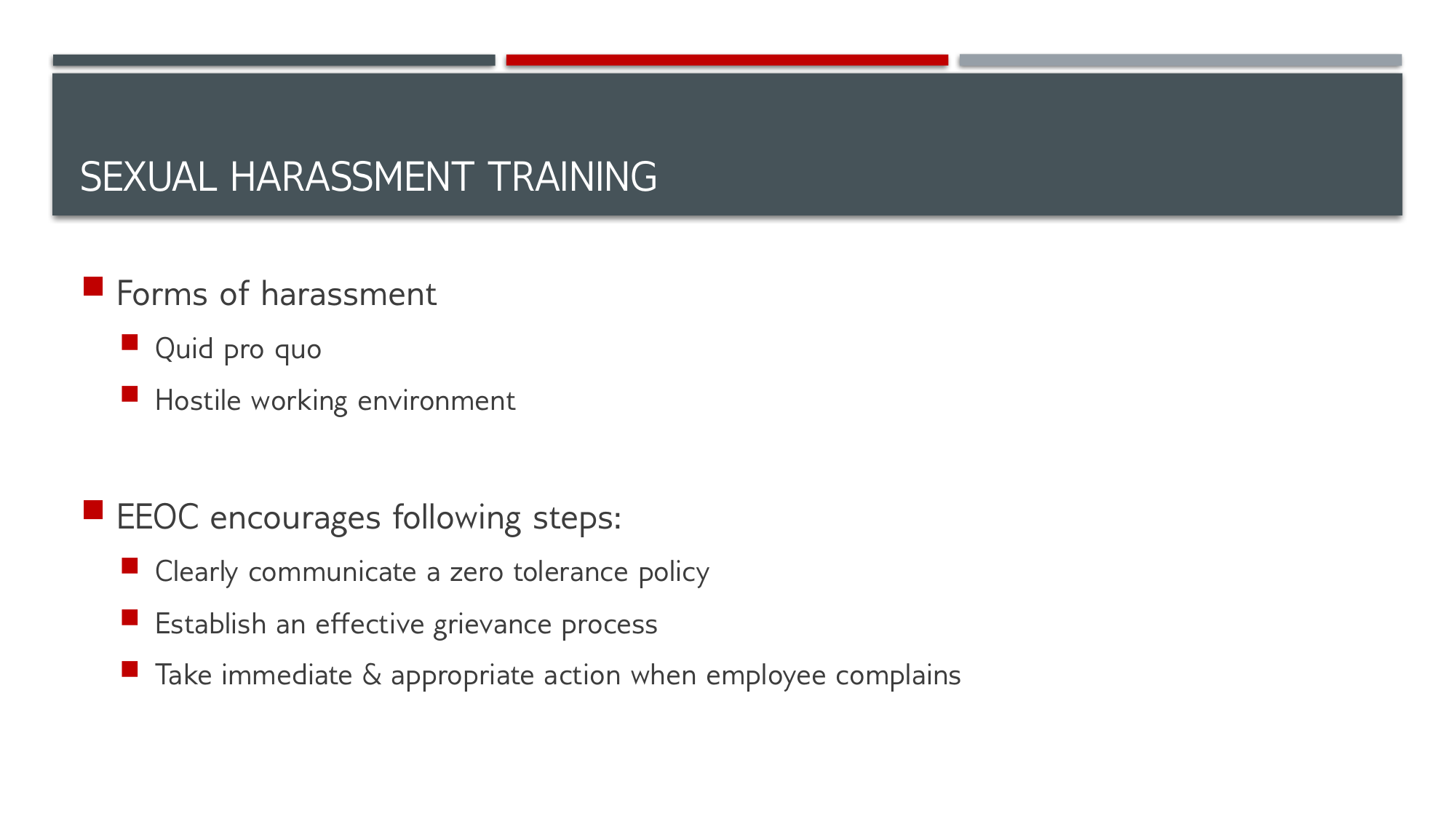

# Sexual Harassment Training
Forms of harassment
Quid pro quo
Hostile working environment

EEOC encourages following steps:
Clearly communicate a zero tolerance policy
Establish an effective grievance process
Take immediate & appropriate action when employee complains